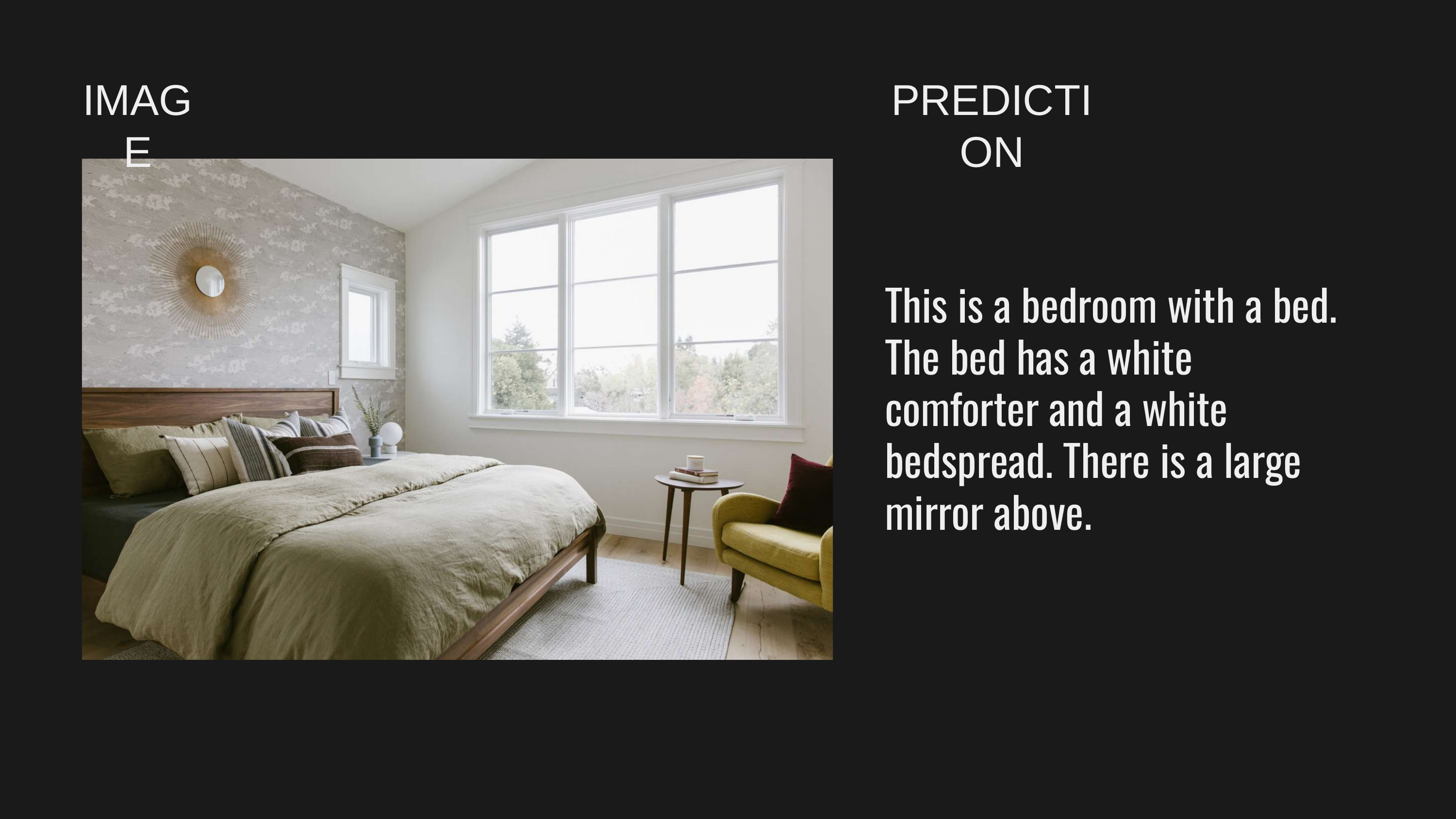

IMAGE
PREDICTION

This is a bedroom with a bed. The bed has a white comforter and a white bedspread. There is a large mirror above.